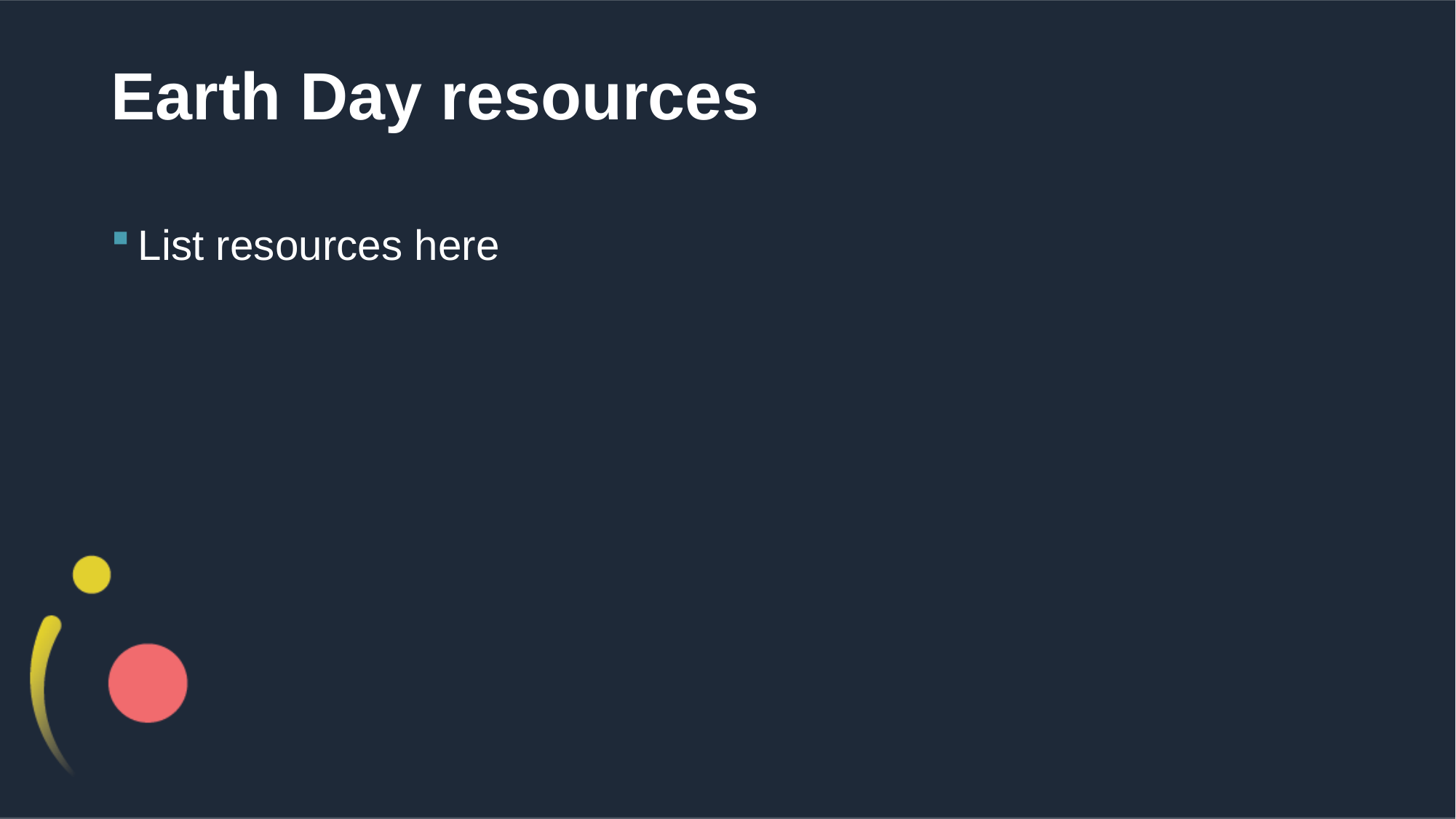

# Earth Day resources
List resources here